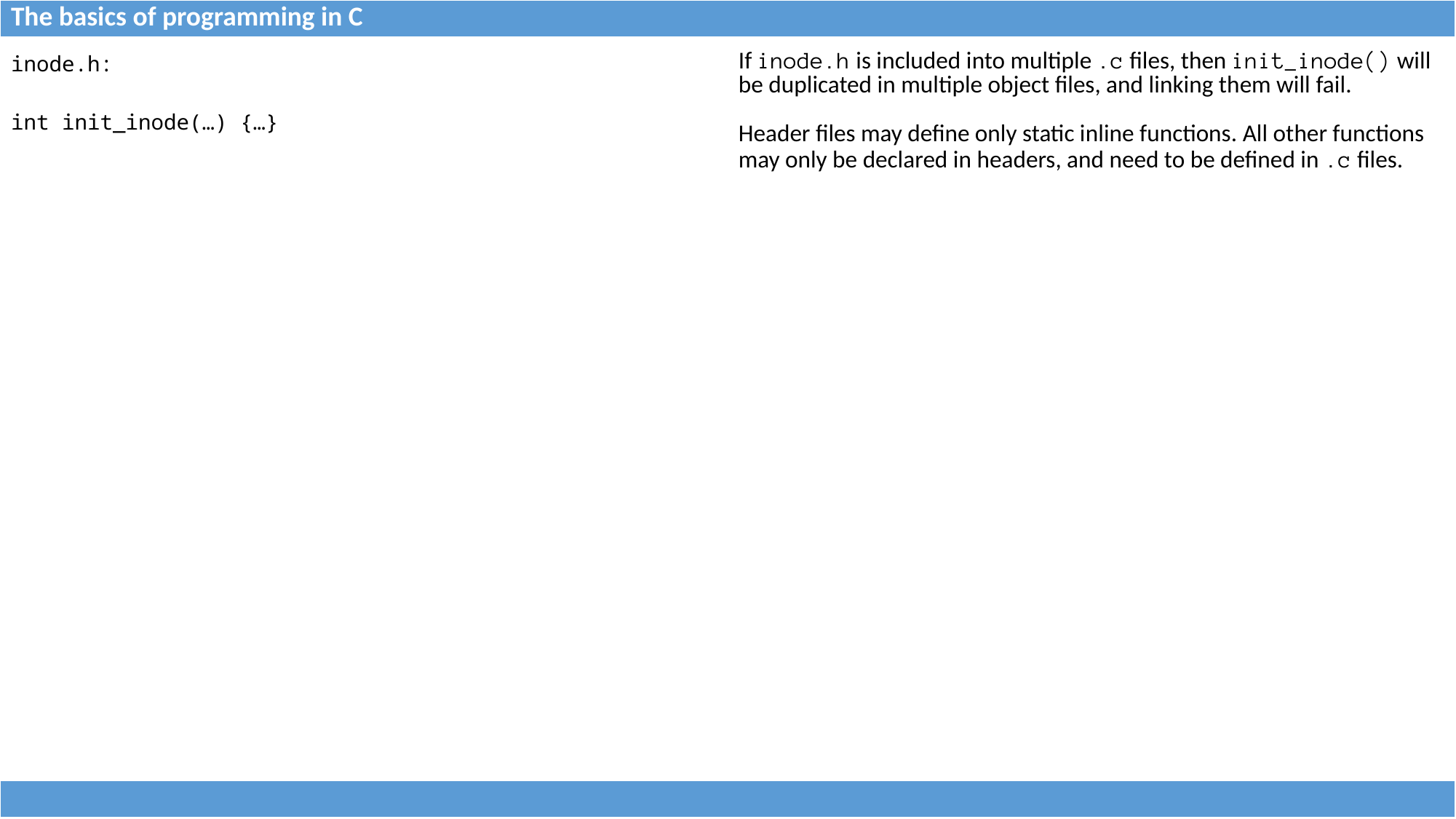

| The basics of programming in C |
| --- |
| inode.h: int init\_inode(…) {…} | If inode.h is included into multiple .c files, then init\_inode() will be duplicated in multiple object files, and linking them will fail. Header files may define only static inline functions. All other functions may only be declared in headers, and need to be defined in .c files. |
| --- | --- |
|  |
| --- |